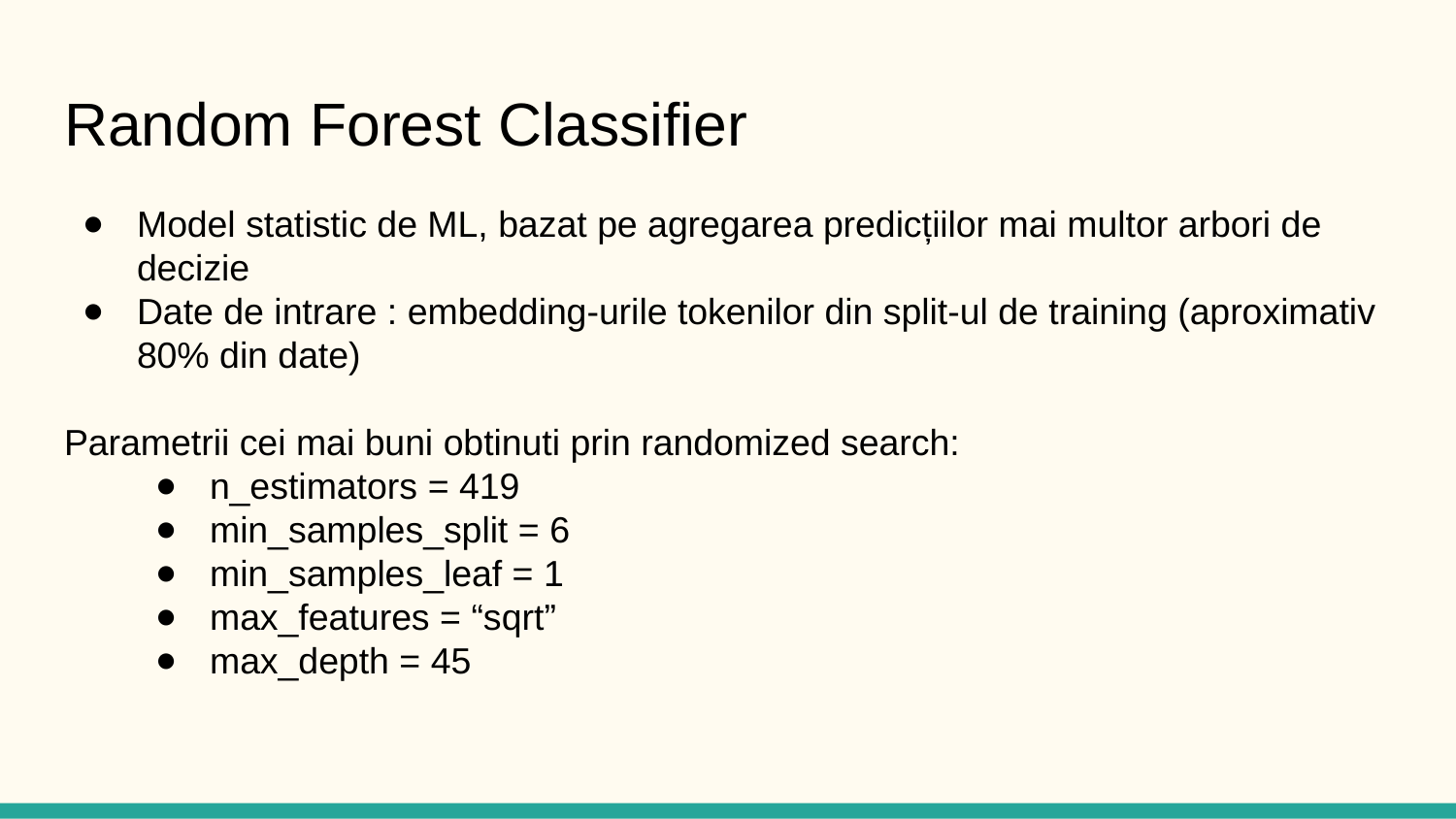

# Random Forest Classifier

Model statistic de ML, bazat pe agregarea predicțiilor mai multor arbori de decizie
Date de intrare : embedding-urile tokenilor din split-ul de training (aproximativ 80% din date)

Parametrii cei mai buni obtinuti prin randomized search:
n_estimators = 419
min_samples_split = 6
min_samples_leaf = 1
max_features = “sqrt”
max_depth = 45